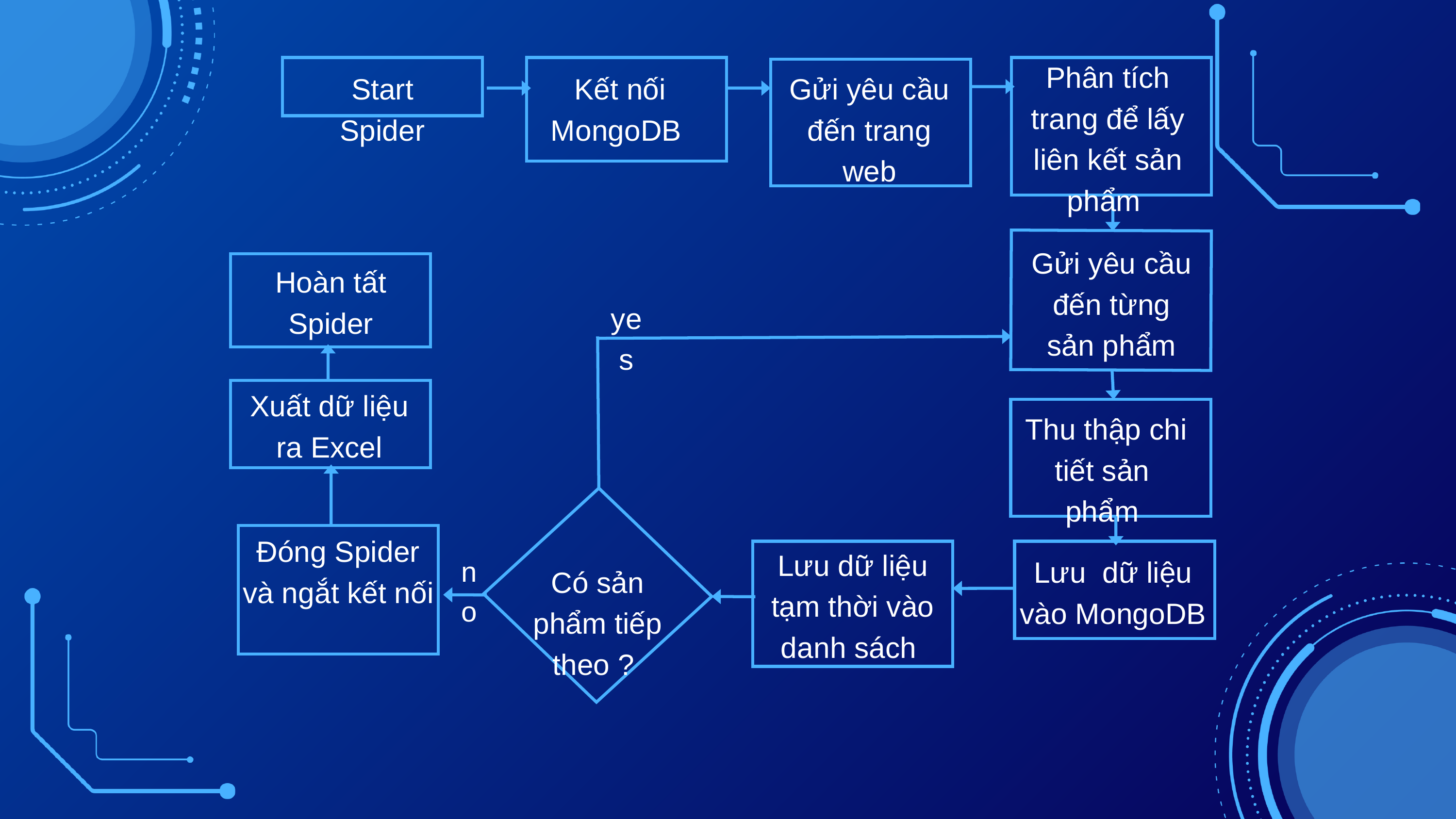

Phân tích trang để lấy liên kết sản phẩm

Start Spider
 Kết nối MongoDB
Gửi yêu cầu đến trang web

Gửi yêu cầu đến từng sản phẩm

Hoàn tất Spider
yes

Xuất dữ liệu ra Excel

Thu thập chi tiết sản  phẩm

Đóng Spider và ngắt kết nối
Lưu dữ liệu tạm thời vào danh sách

no
Lưu  dữ liệu vào MongoDB
Có sản phẩm tiếp theo ?